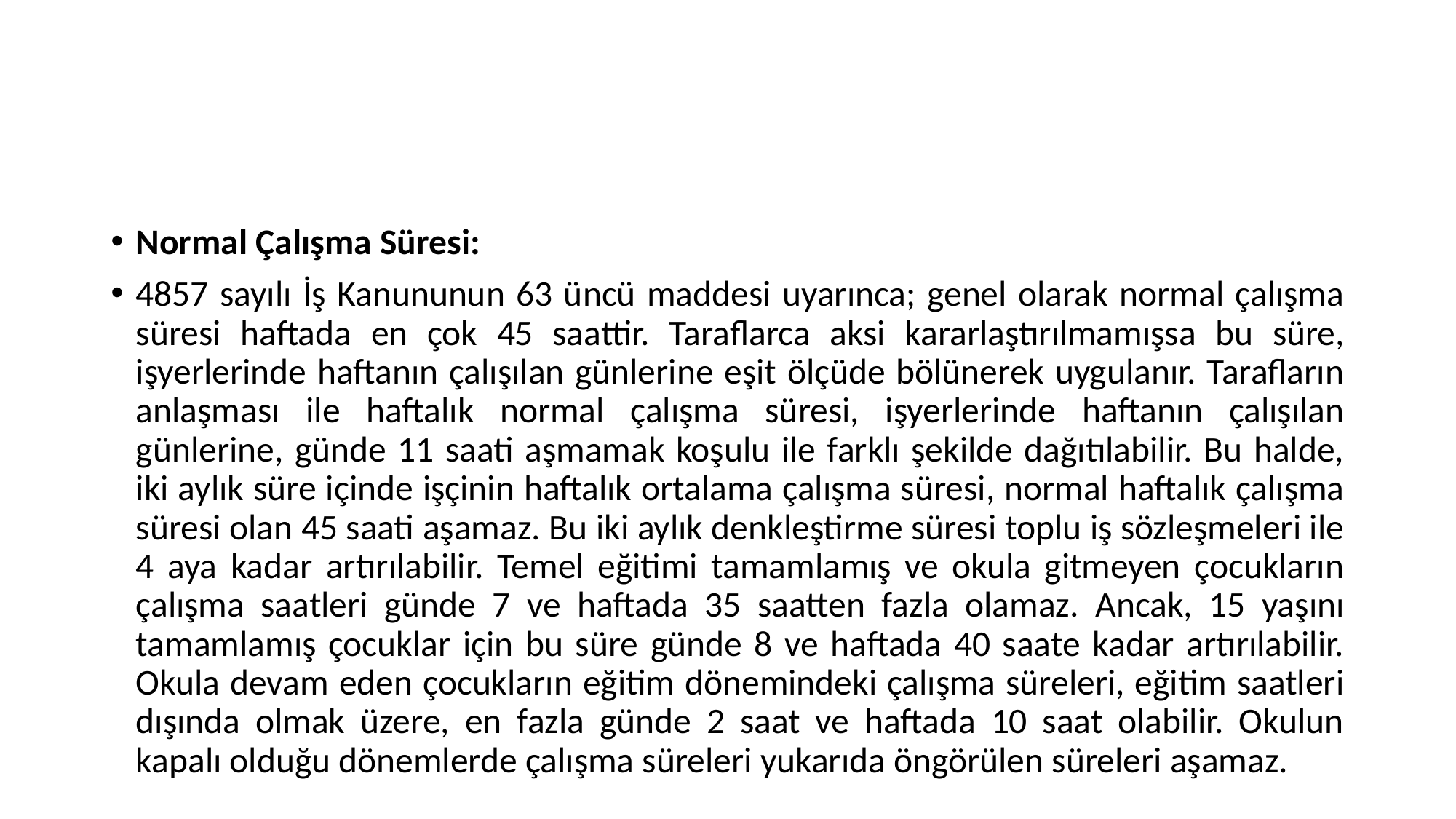

#
Normal Çalışma Süresi:
4857 sayılı İş Kanununun 63 üncü maddesi uyarınca; genel olarak normal çalışma süresi haftada en çok 45 saattir. Taraflarca aksi kararlaştırılmamışsa bu süre, işyerlerinde haftanın çalışılan günlerine eşit ölçüde bölünerek uygulanır. Tarafların anlaşması ile haftalık normal çalışma süresi, işyerlerinde haftanın çalışılan günlerine, günde 11 saati aşmamak koşulu ile farklı şekilde dağıtılabilir. Bu halde, iki aylık süre içinde işçinin haftalık ortalama çalışma süresi, normal haftalık çalışma süresi olan 45 saati aşamaz. Bu iki aylık denkleştirme süresi toplu iş sözleşmeleri ile 4 aya kadar artırılabilir. Temel eğitimi tamamlamış ve okula gitmeyen çocukların çalışma saatleri günde 7 ve haftada 35 saatten fazla olamaz. Ancak, 15 yaşını tamamlamış çocuklar için bu süre günde 8 ve haftada 40 saate kadar artırılabilir. Okula devam eden çocukların eğitim dönemindeki çalışma süreleri, eğitim saatleri dışında olmak üzere, en fazla günde 2 saat ve haftada 10 saat olabilir. Okulun kapalı olduğu dönemlerde çalışma süreleri yukarıda öngörülen süreleri aşamaz.